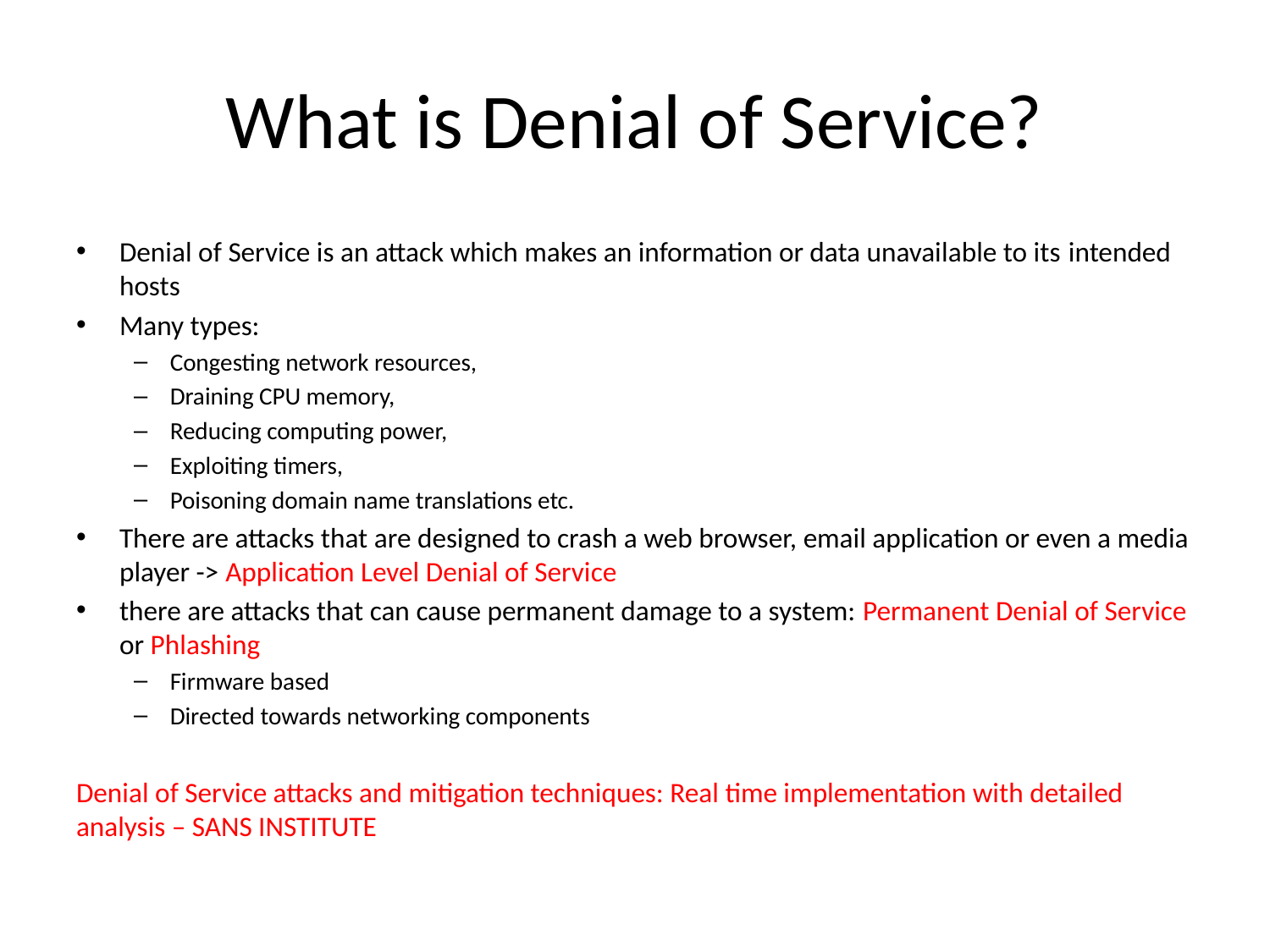

# What is Denial of Service?
Denial of Service is an attack which makes an information or data unavailable to its intended hosts
Many types:
Congesting network resources,
Draining CPU memory,
Reducing computing power,
Exploiting timers,
Poisoning domain name translations etc.
There are attacks that are designed to crash a web browser, email application or even a media player -> Application Level Denial of Service
there are attacks that can cause permanent damage to a system: Permanent Denial of Service or Phlashing
Firmware based
Directed towards networking components

Denial of Service attacks and mitigation techniques: Real time implementation with detailed analysis – SANS INSTITUTE